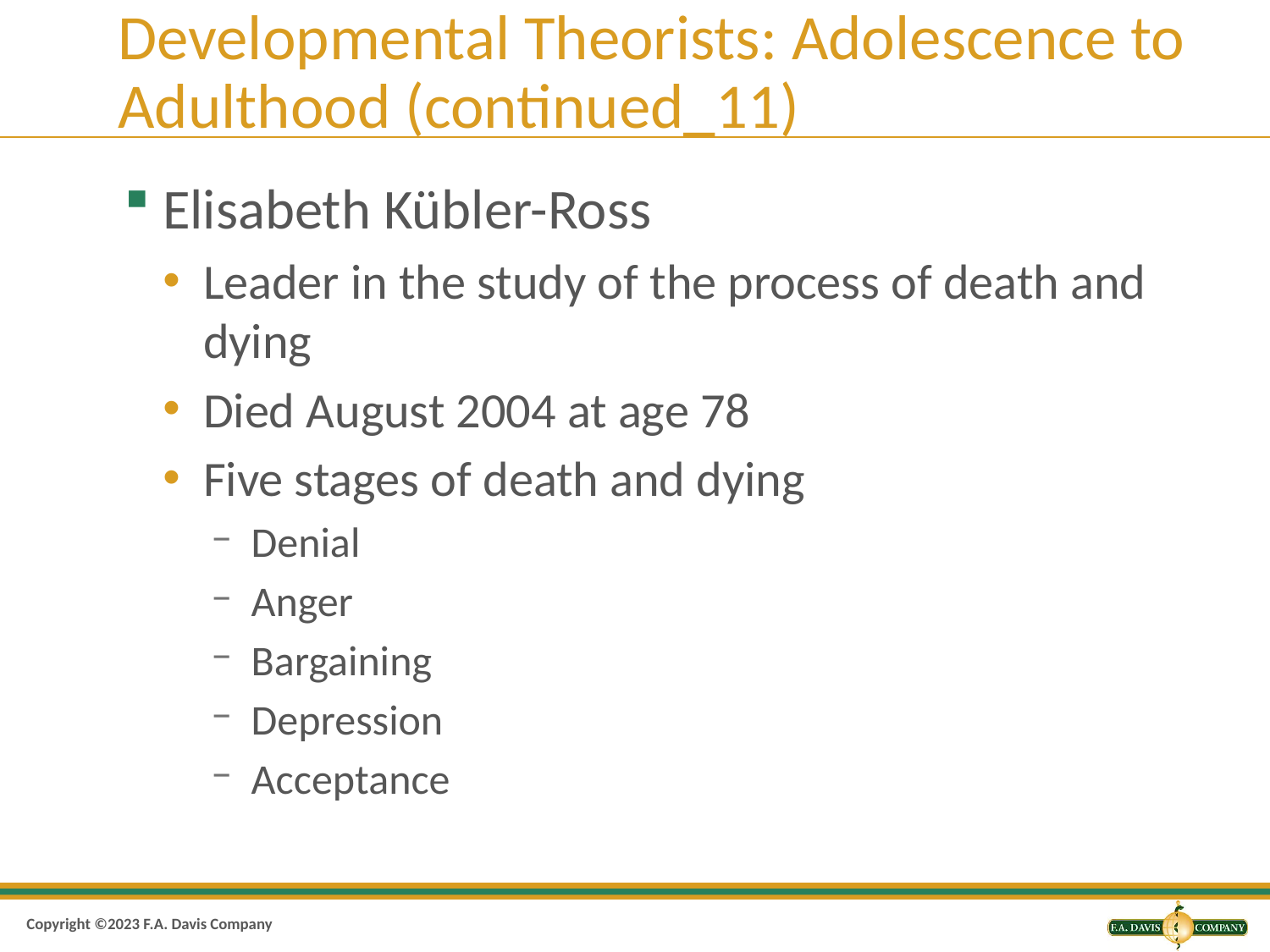

# Developmental Theorists: Adolescence to Adulthood (continued_11)
Elisabeth Kübler-Ross
Leader in the study of the process of death and dying
Died August 2004 at age 78
Five stages of death and dying
Denial
Anger
Bargaining
Depression
Acceptance